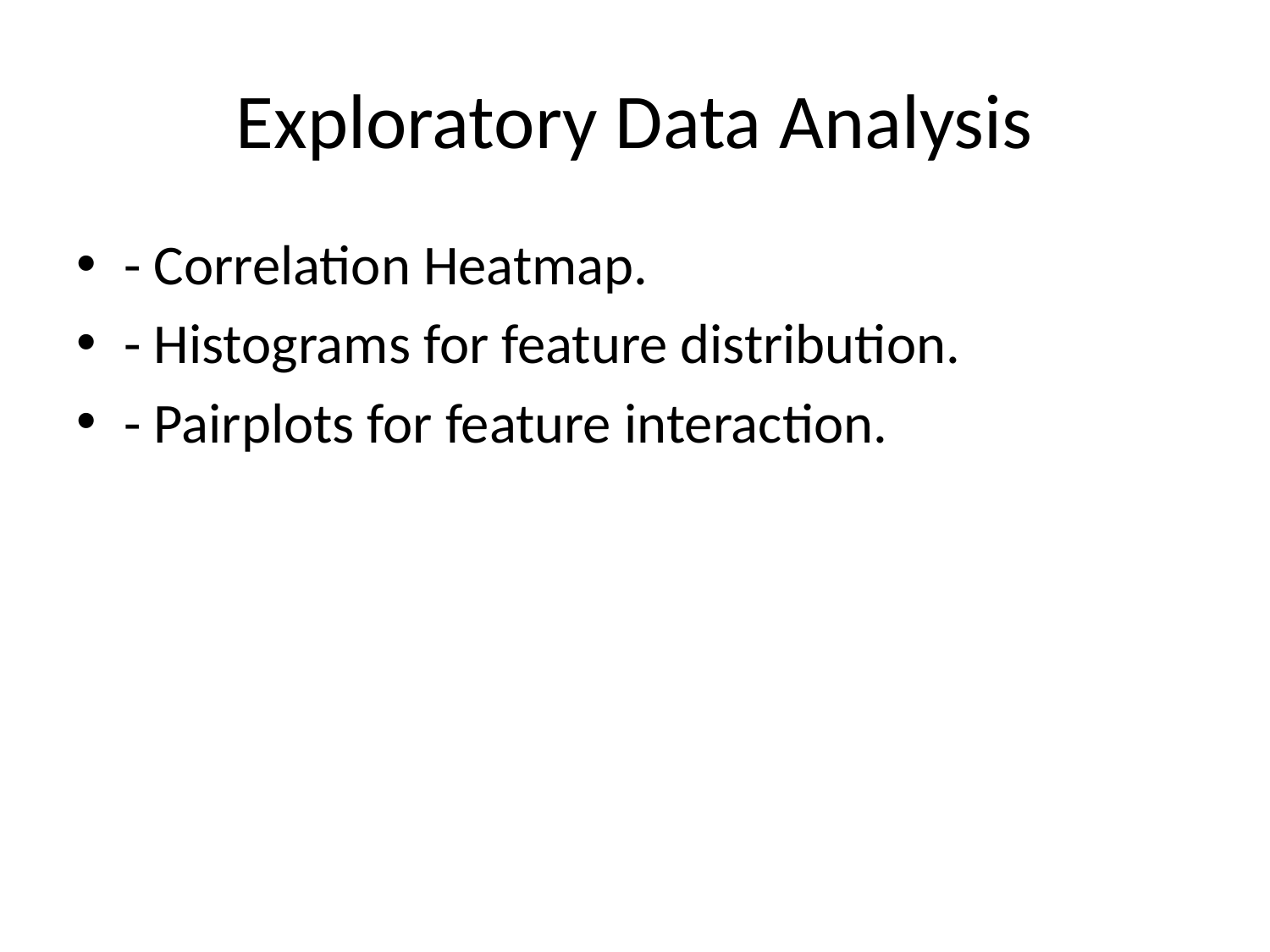

# Exploratory Data Analysis
- Correlation Heatmap.
- Histograms for feature distribution.
- Pairplots for feature interaction.